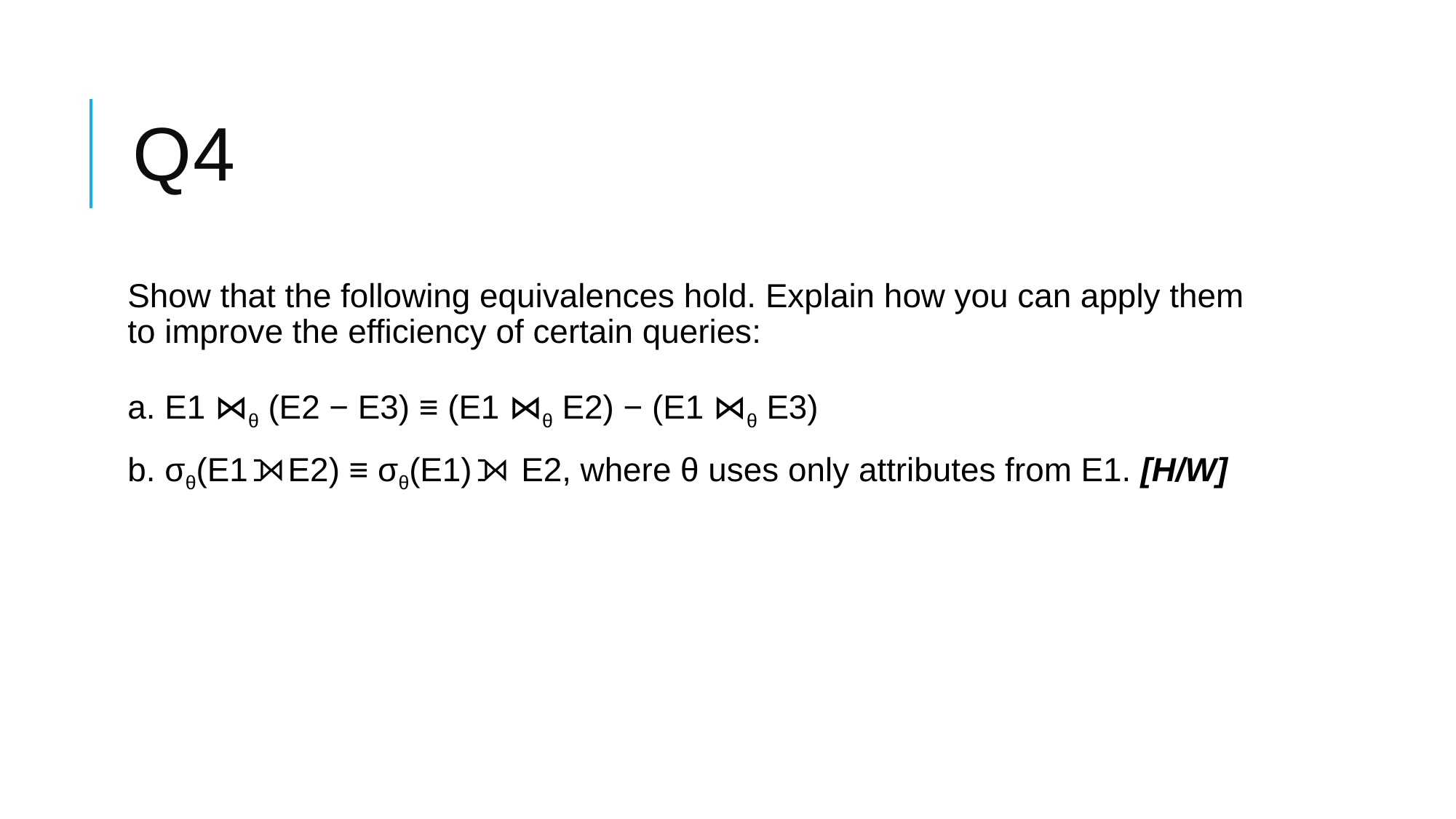

# Q4
Show that the following equivalences hold. Explain how you can apply them to improve the efficiency of certain queries:
a. E1 ⋈θ (E2 − E3) ≡ (E1 ⋈θ E2) − (E1 ⋈θ E3)
b. σθ(E1⟕E2) ≡ σθ(E1)⟕ E2, where θ uses only attributes from E1. [H/W]